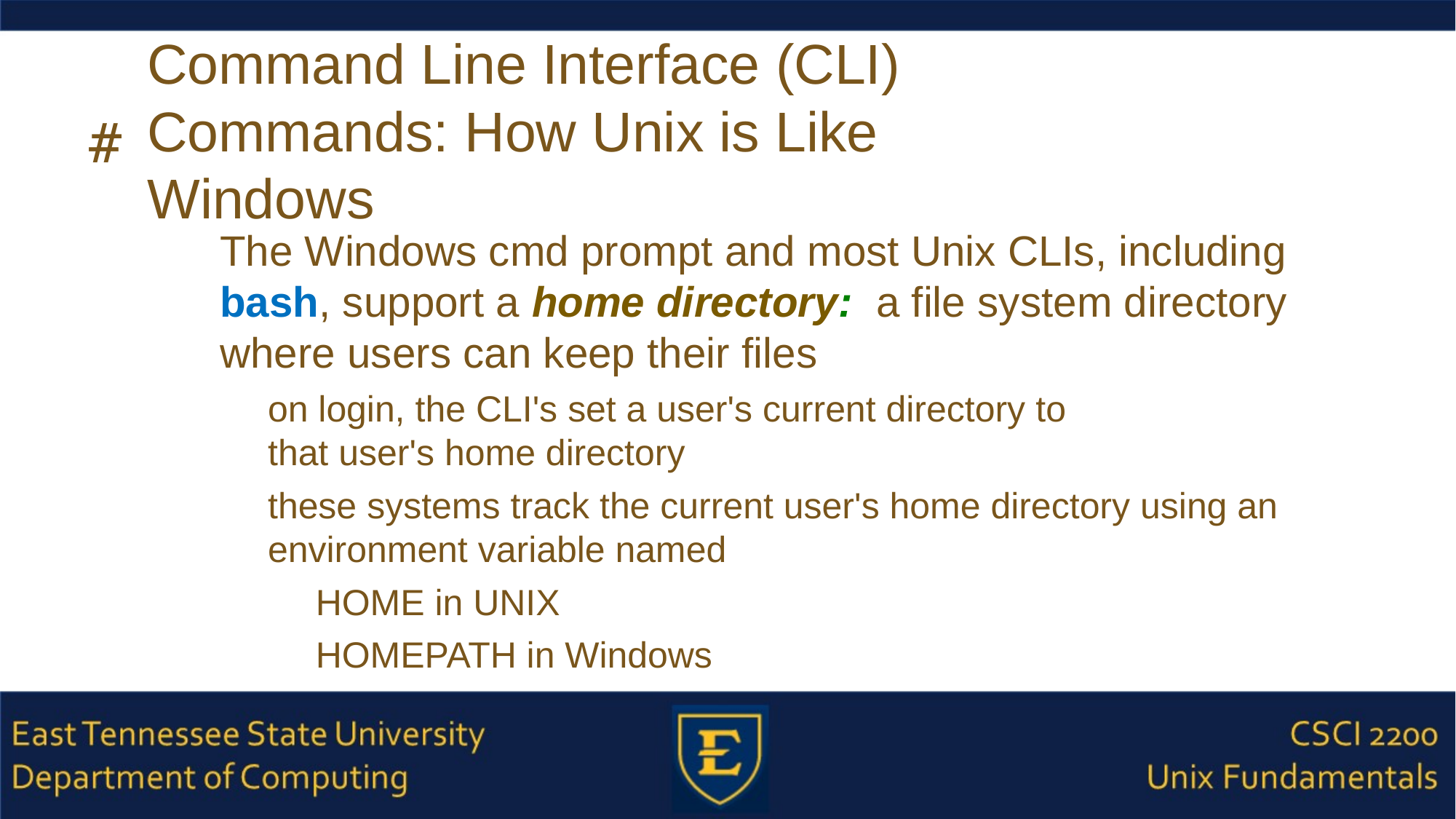

Command Line Interface (CLI) Commands: How Unix is Like Windows
The Windows cmd prompt and most Unix CLIs, including bash, support a home directory:  a file system directory where users can keep their files
on login, the CLI's set a user's current directory to
that user's home directory
these systems track the current user's home directory using an environment variable named
HOME in UNIX
HOMEPATH in Windows